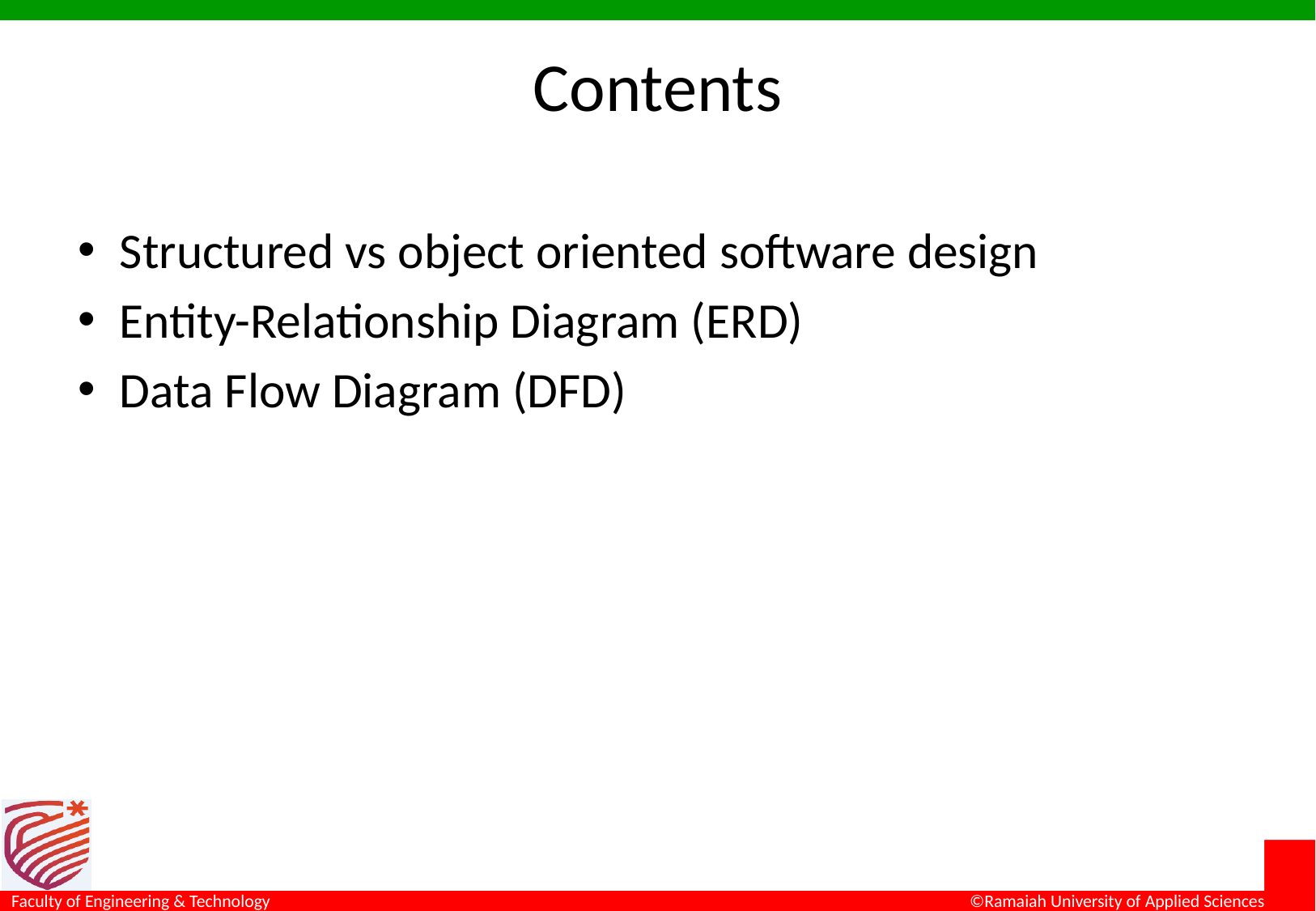

# Contents
Structured vs object oriented software design
Entity-Relationship Diagram (ERD)
Data Flow Diagram (DFD)